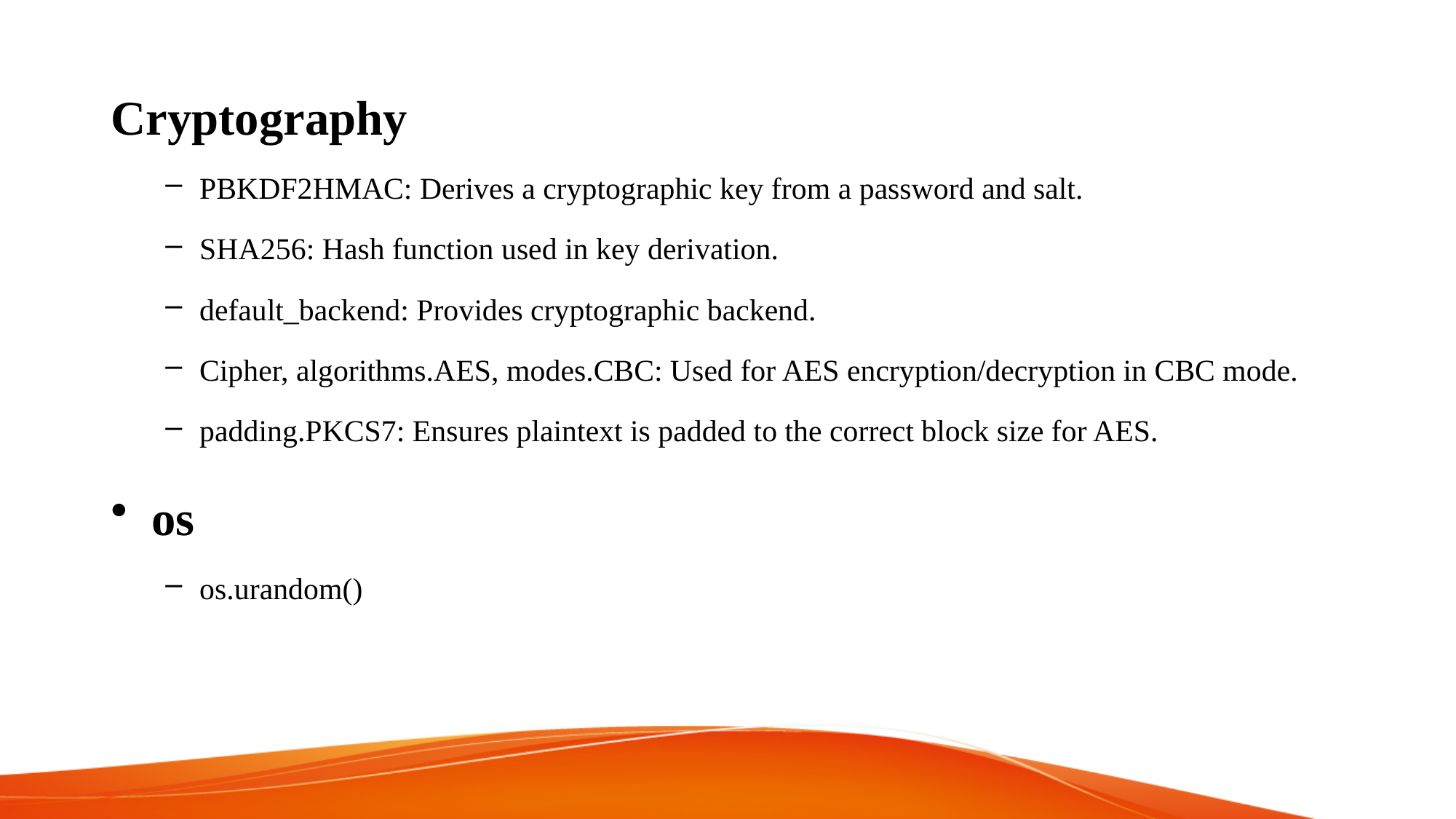

Cryptography
PBKDF2HMAC: Derives a cryptographic key from a password and salt.
SHA256: Hash function used in key derivation.
default_backend: Provides cryptographic backend.
Cipher, algorithms.AES, modes.CBC: Used for AES encryption/decryption in CBC mode.
padding.PKCS7: Ensures plaintext is padded to the correct block size for AES.
os
os.urandom()